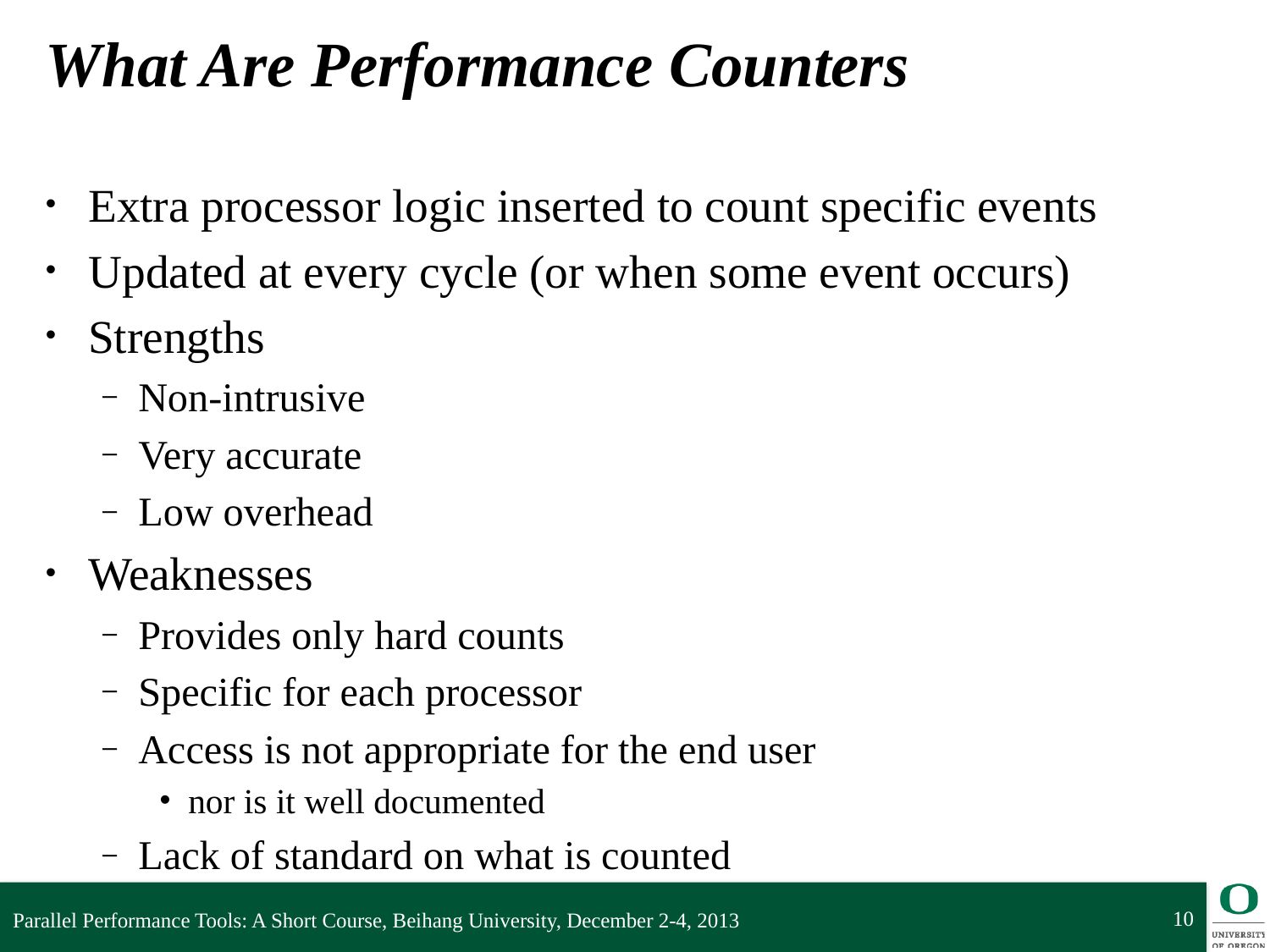

# What Are Performance Counters
Extra processor logic inserted to count specific events
Updated at every cycle (or when some event occurs)
Strengths
Non-intrusive
Very accurate
Low overhead
Weaknesses
Provides only hard counts
Specific for each processor
Access is not appropriate for the end user
nor is it well documented
Lack of standard on what is counted
10
Parallel Performance Tools: A Short Course, Beihang University, December 2-4, 2013